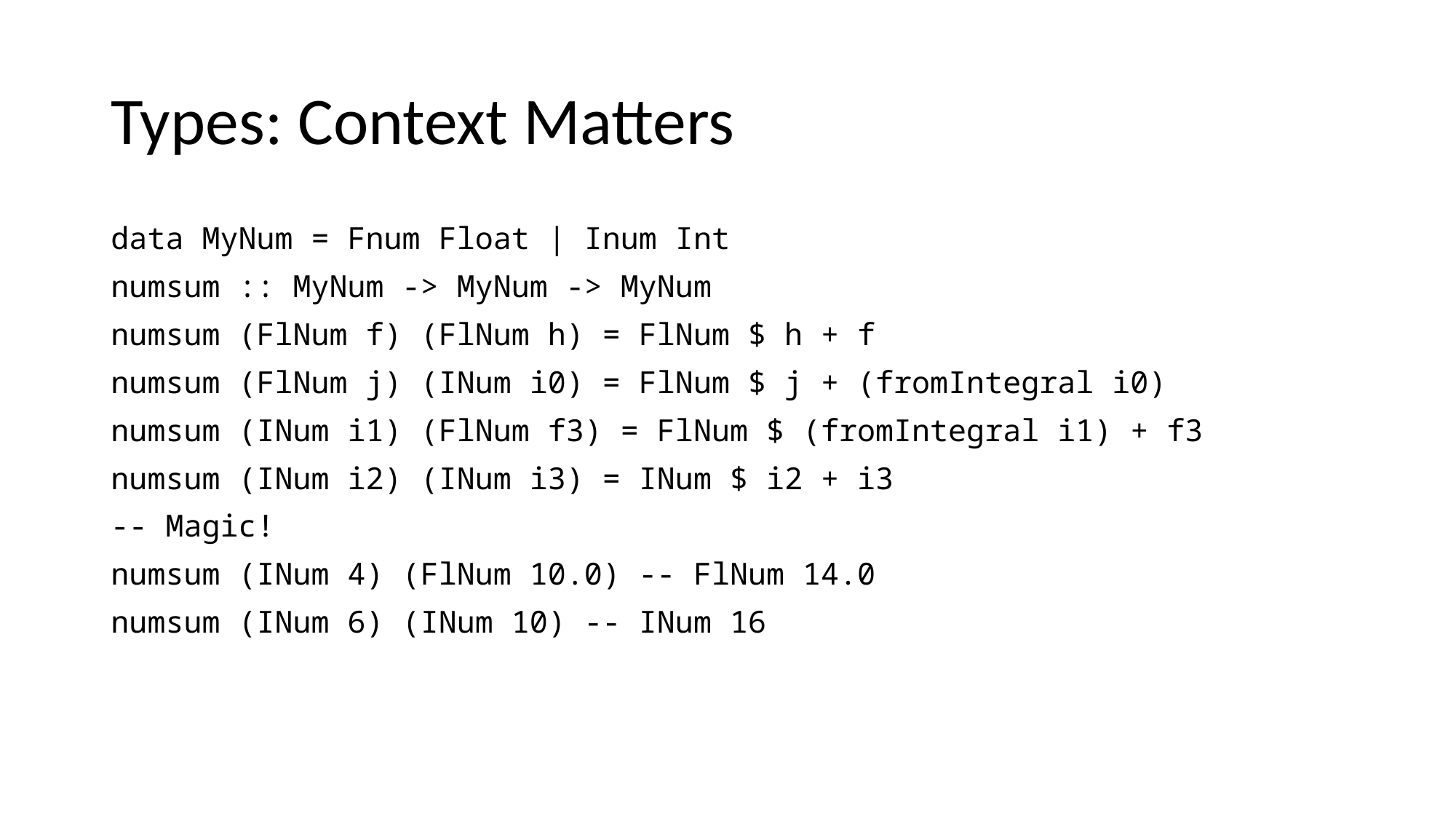

# Types: Context Matters
data MyNum = Fnum Float | Inum Int
numsum :: MyNum -> MyNum -> MyNum
numsum (FlNum f) (FlNum h) = FlNum $ h + f
numsum (FlNum j) (INum i0) = FlNum $ j + (fromIntegral i0)
numsum (INum i1) (FlNum f3) = FlNum $ (fromIntegral i1) + f3
numsum (INum i2) (INum i3) = INum $ i2 + i3
-- Magic!
numsum (INum 4) (FlNum 10.0) -- FlNum 14.0
numsum (INum 6) (INum 10) -- INum 16